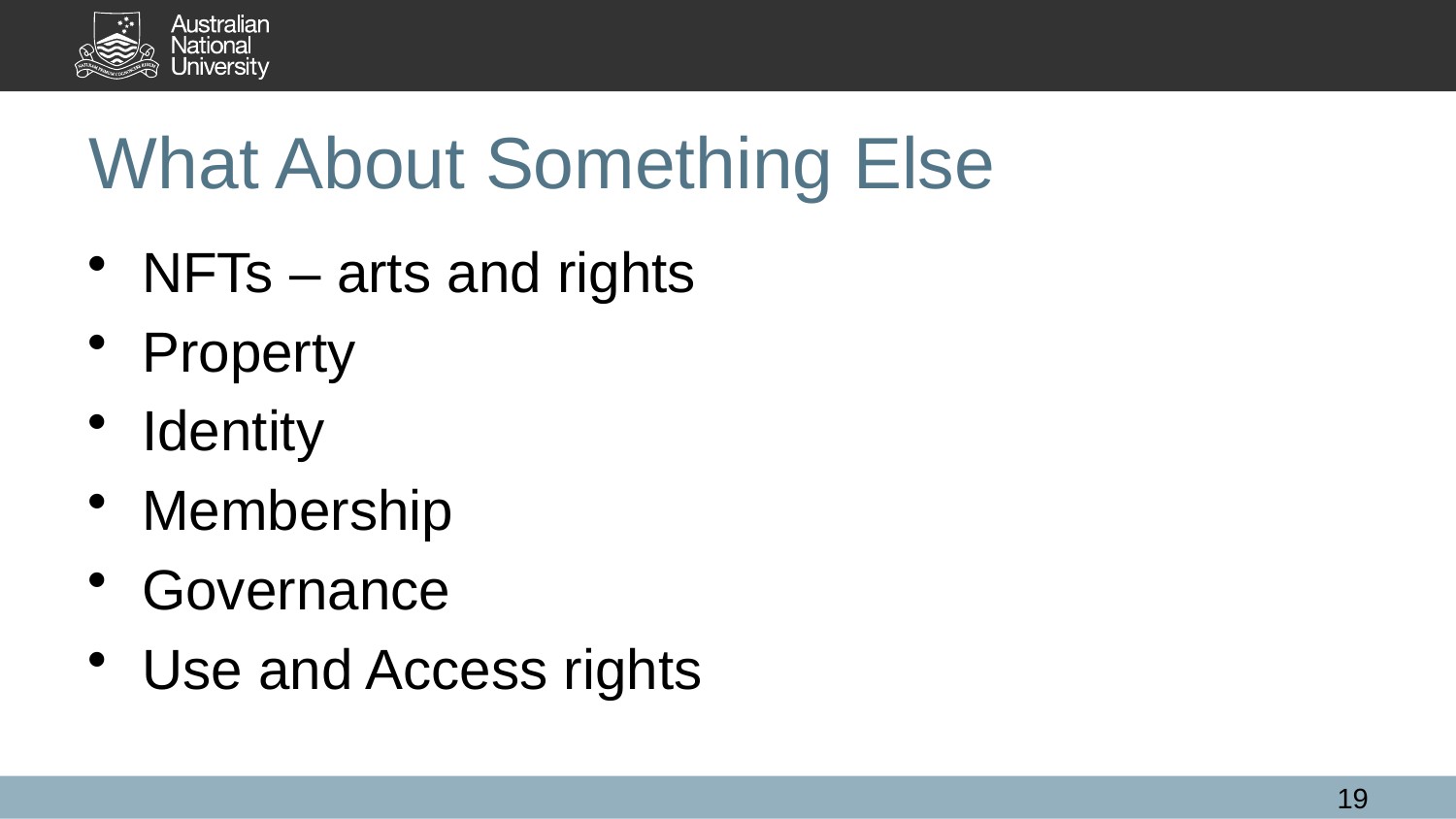

# What About Something Else
NFTs – arts and rights
Property
Identity
Membership
Governance
Use and Access rights

19